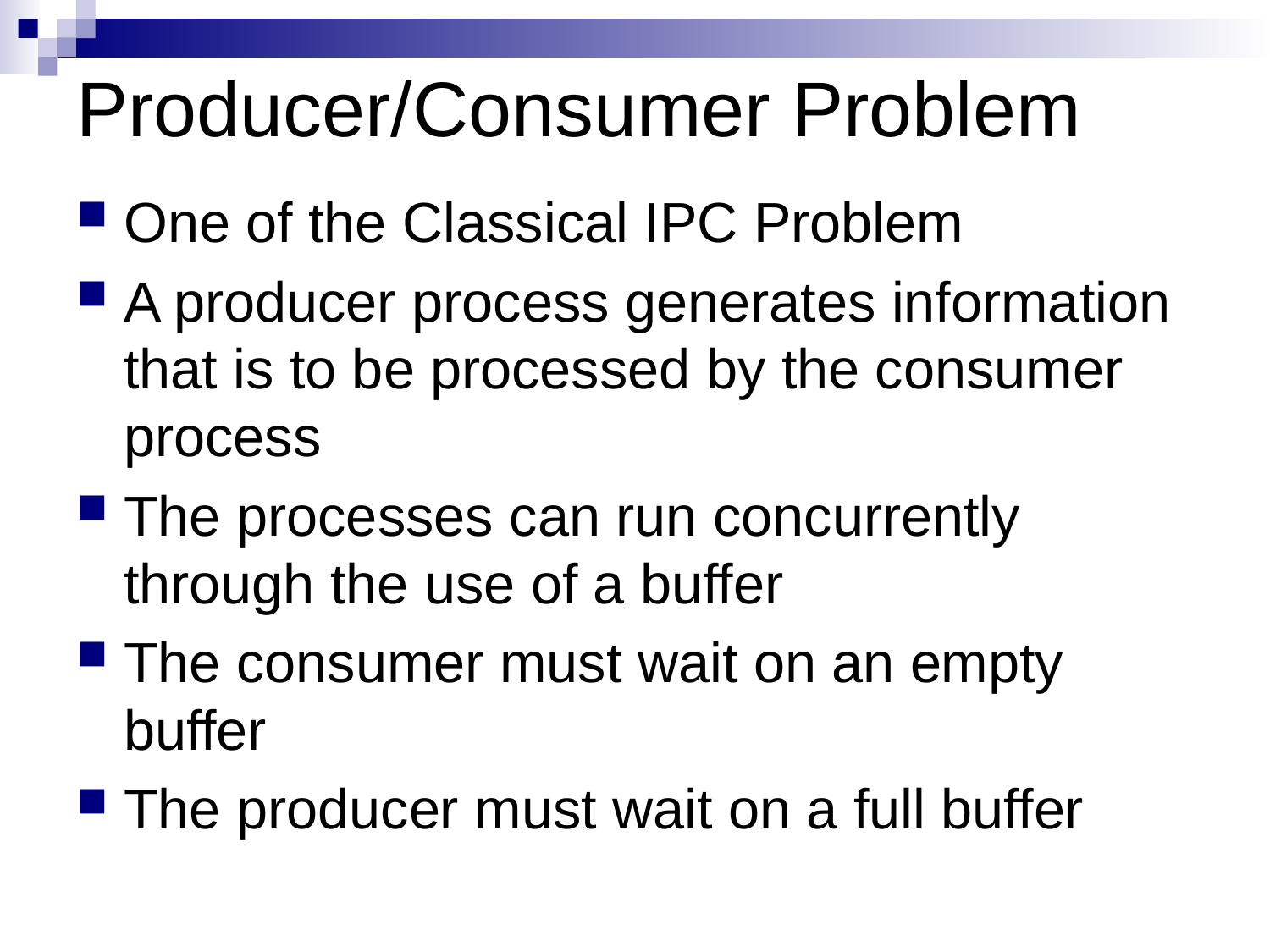

# Producer/Consumer Problem
One of the Classical IPC Problem
A producer process generates information that is to be processed by the consumer process
The processes can run concurrently through the use of a buffer
The consumer must wait on an empty buffer
The producer must wait on a full buffer